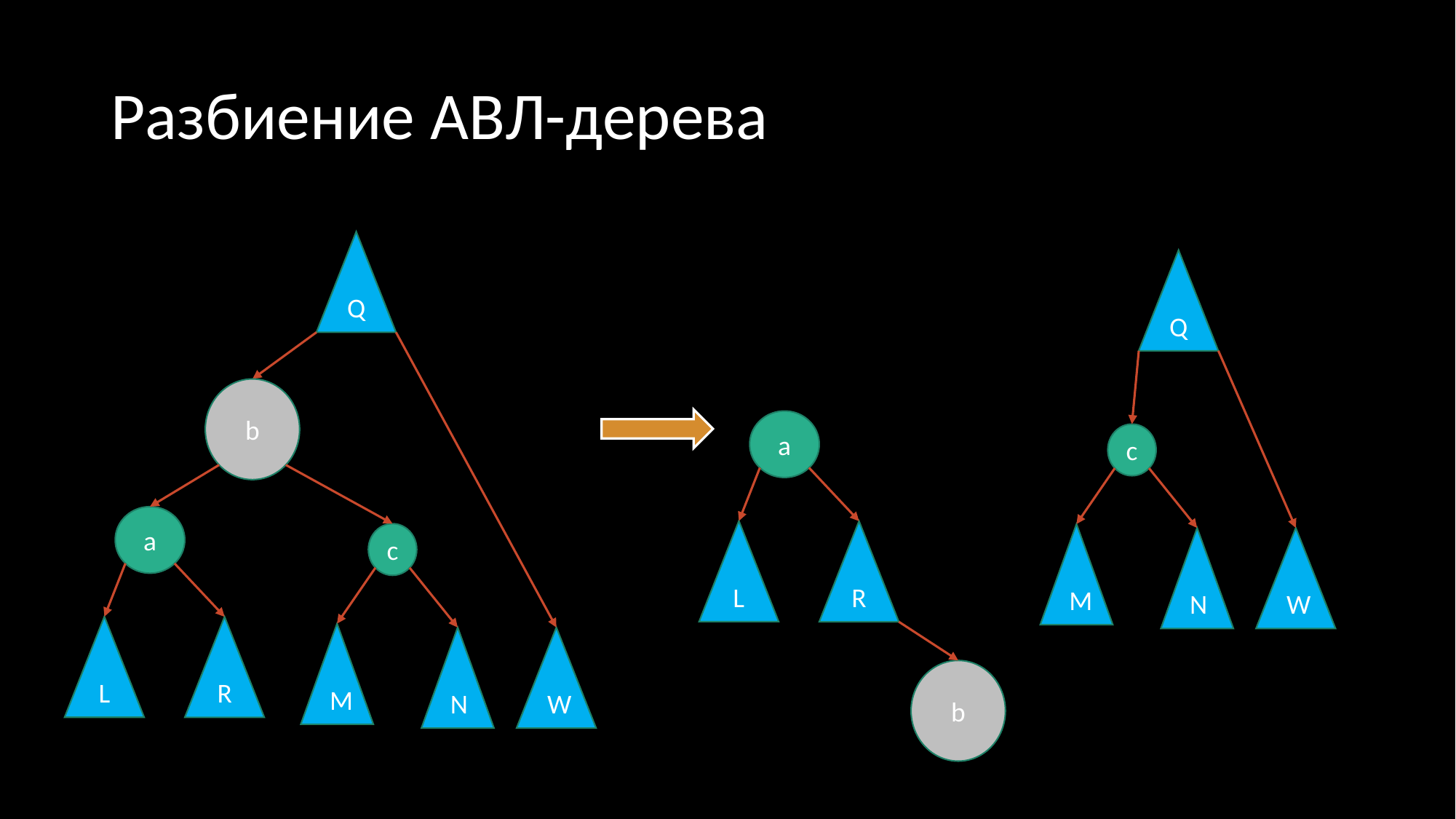

# Разбиение АВЛ-дерева
Q
Q
b

a
c
a
L
R
c
M
N
W
L
R
M
N
W
b